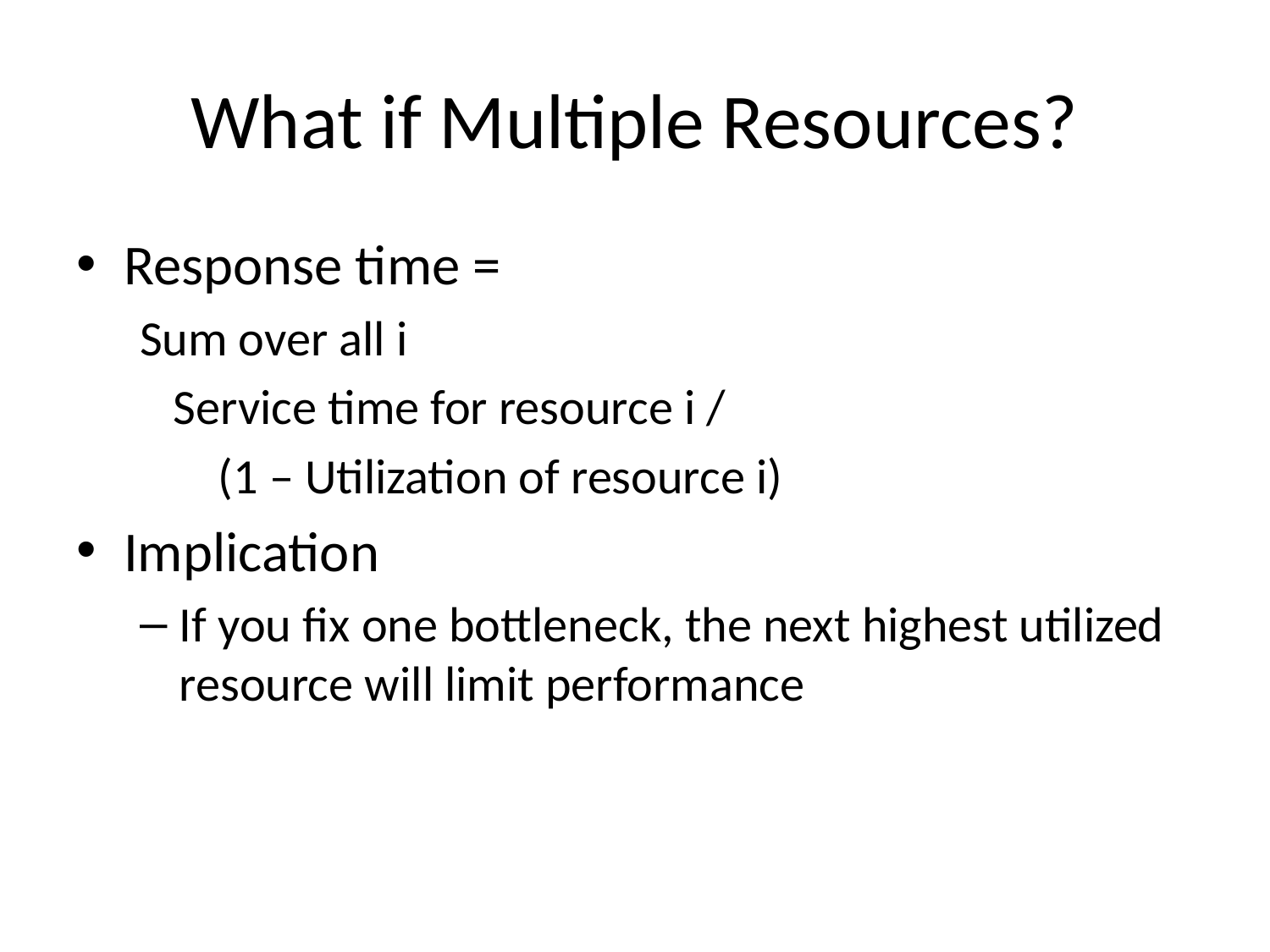

# What if Multiple Resources?
Response time =
Sum over all i
   Service time for resource i /
       (1 – Utilization of resource i)
Implication
If you fix one bottleneck, the next highest utilized resource will limit performance